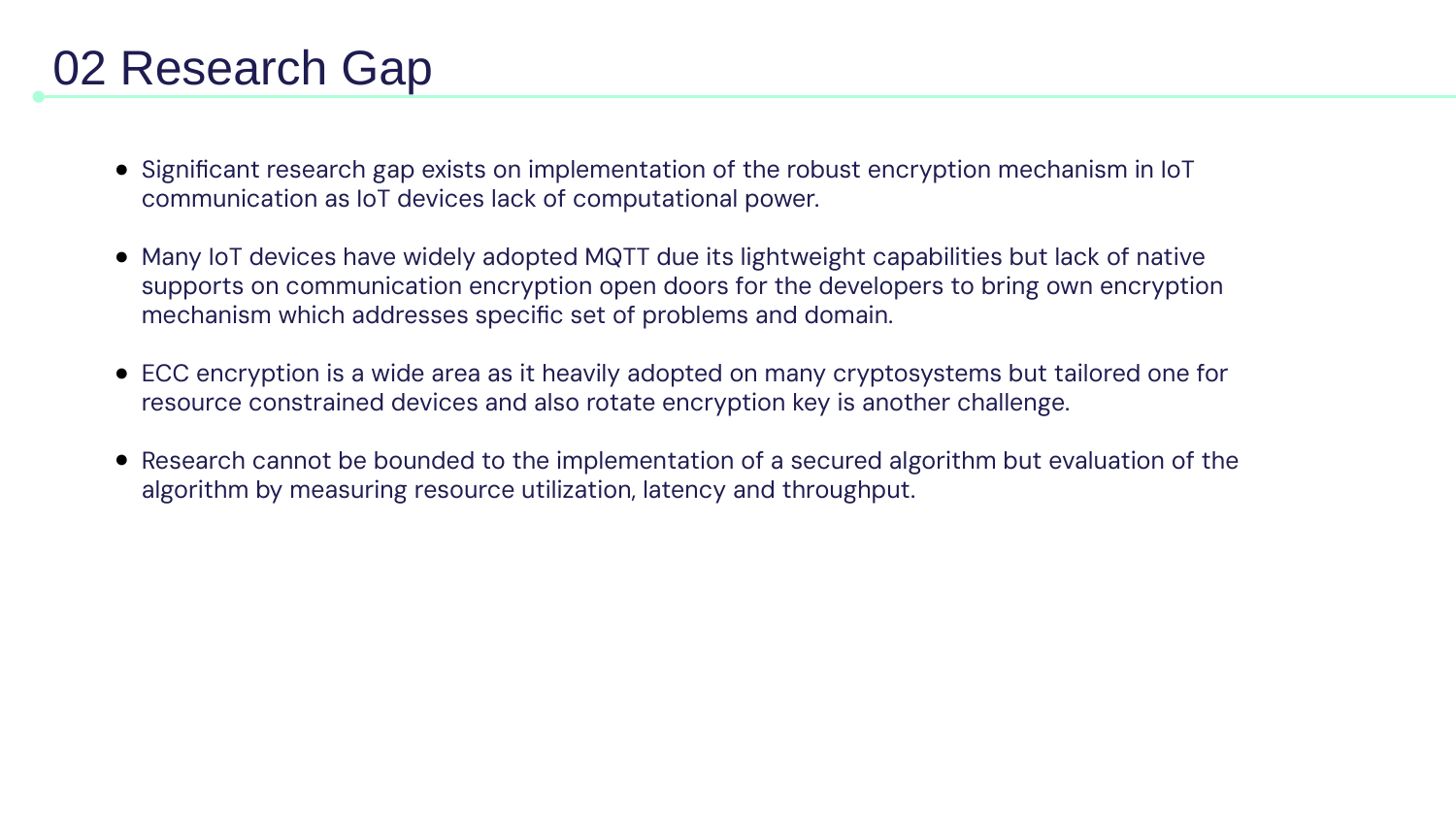

# 02 Research Gap
Significant research gap exists on implementation of the robust encryption mechanism in IoT communication as IoT devices lack of computational power.

Many IoT devices have widely adopted MQTT due its lightweight capabilities but lack of native supports on communication encryption open doors for the developers to bring own encryption mechanism which addresses specific set of problems and domain.

ECC encryption is a wide area as it heavily adopted on many cryptosystems but tailored one for resource constrained devices and also rotate encryption key is another challenge.

Research cannot be bounded to the implementation of a secured algorithm but evaluation of the algorithm by measuring resource utilization, latency and throughput.